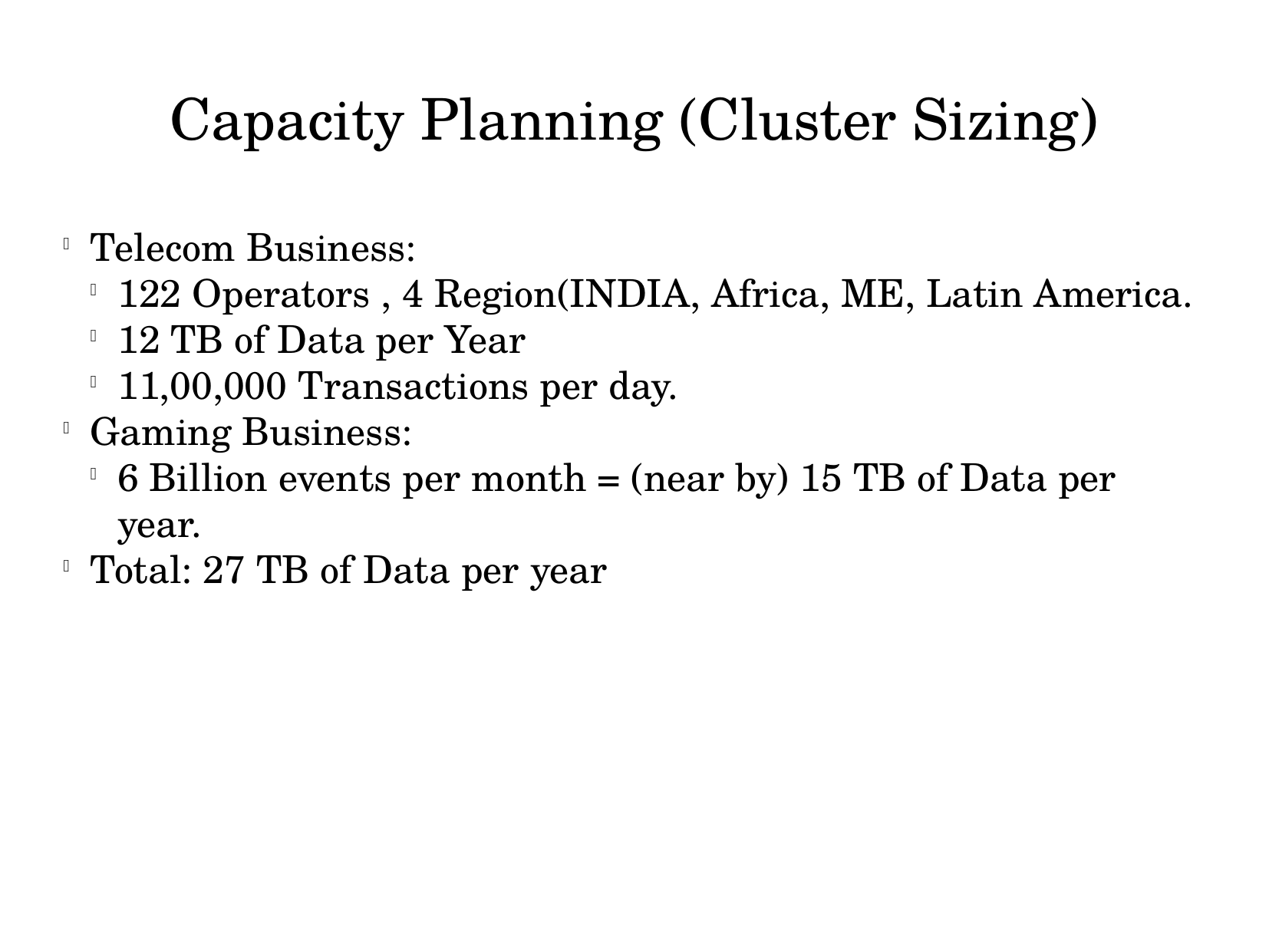

Capacity Planning (Cluster Sizing)
Telecom Business:
122 Operators , 4 Region(INDIA, Africa, ME, Latin America.
12 TB of Data per Year
11,00,000 Transactions per day.
Gaming Business:
6 Billion events per month = (near by) 15 TB of Data per year.
Total: 27 TB of Data per year